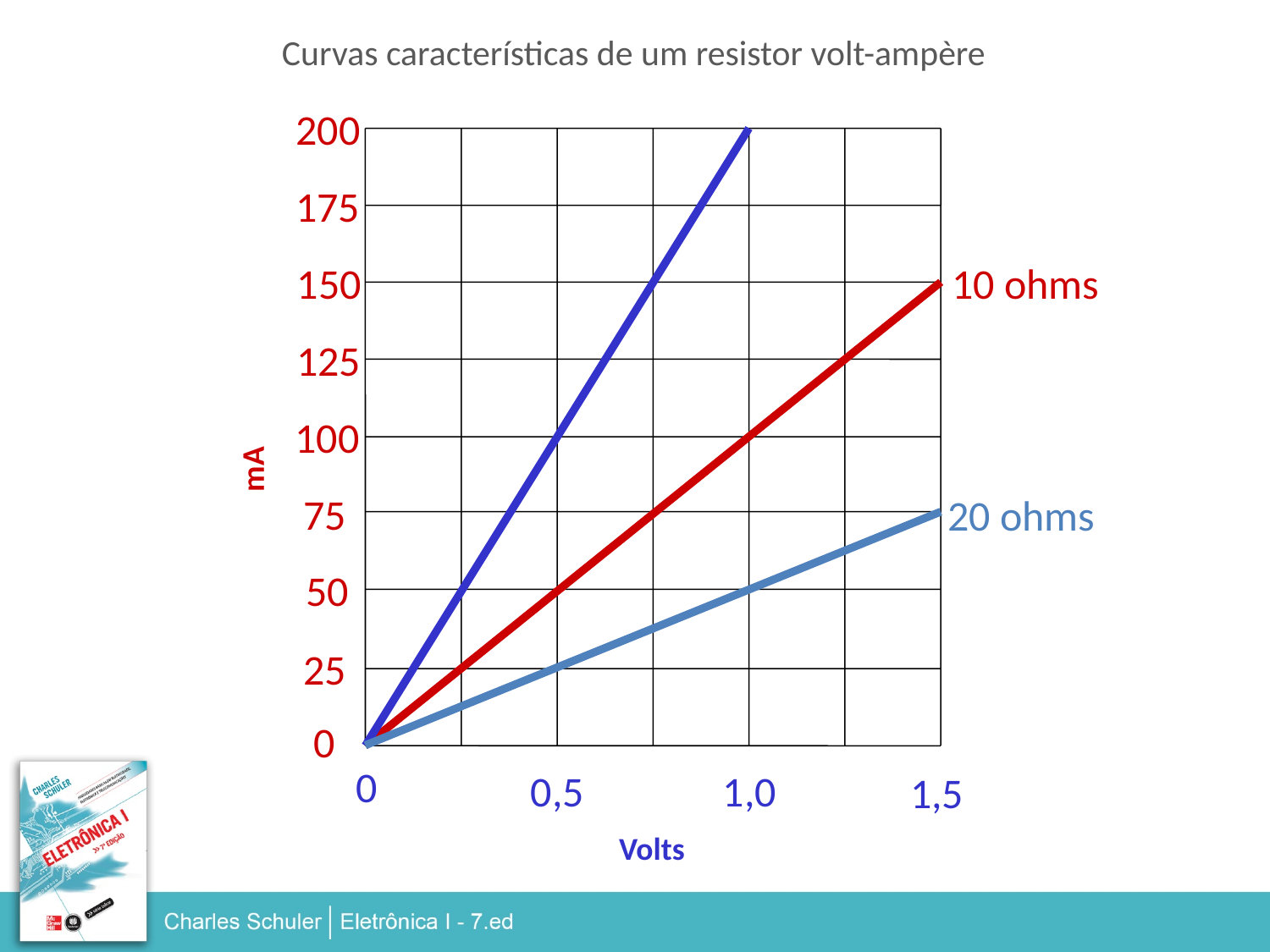

Curvas características de um resistor volt-ampère
200

175
150
10 ohms

125
100
mA
75
20 ohms

50
25
0
0
0,5
1,0
1,5
Volts